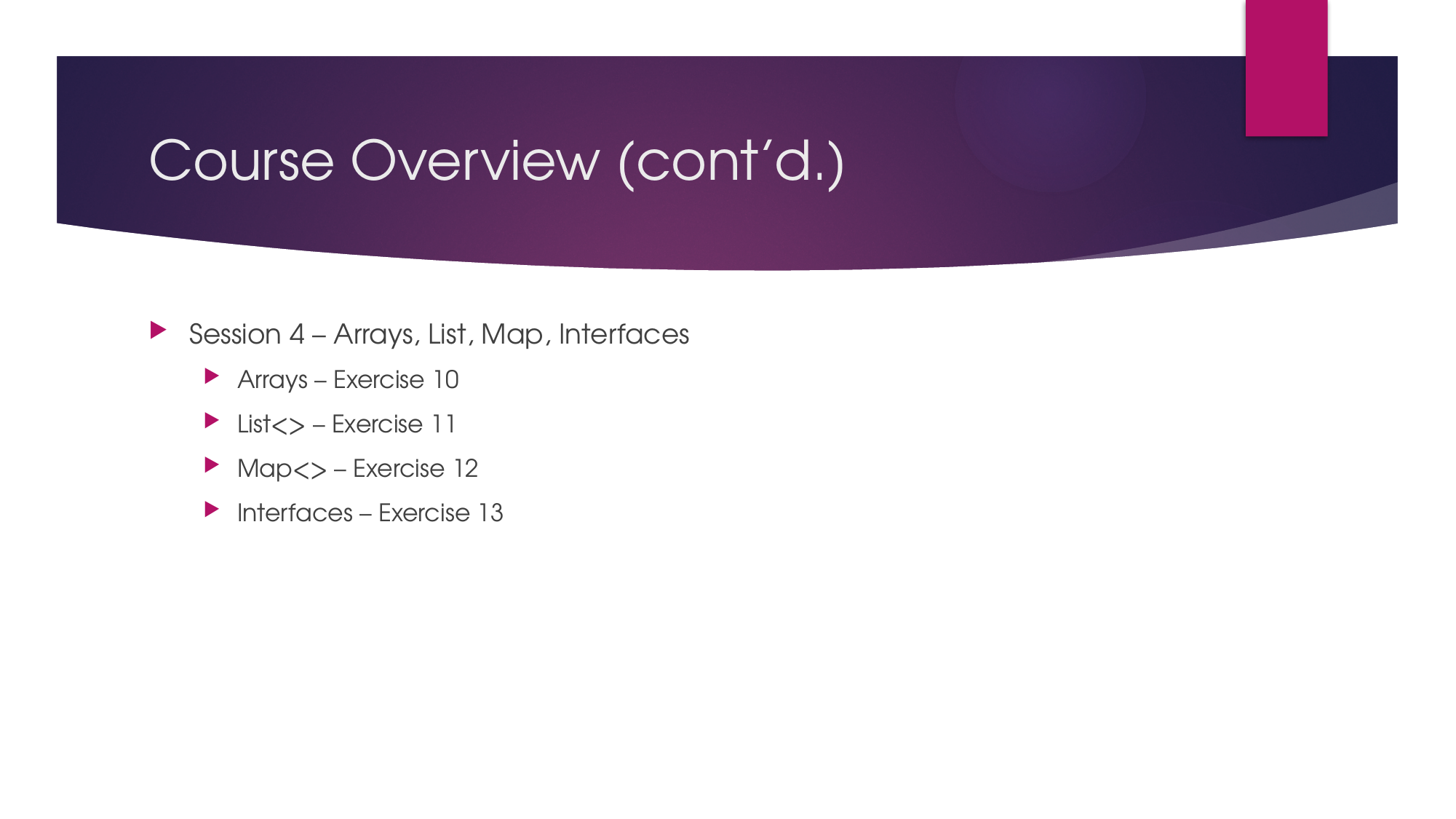

# Course Overview (cont’d.)
Session 4 – Arrays, List, Map, Interfaces
Arrays – Exercise 10
List<> – Exercise 11
Map<> – Exercise 12
Interfaces – Exercise 13